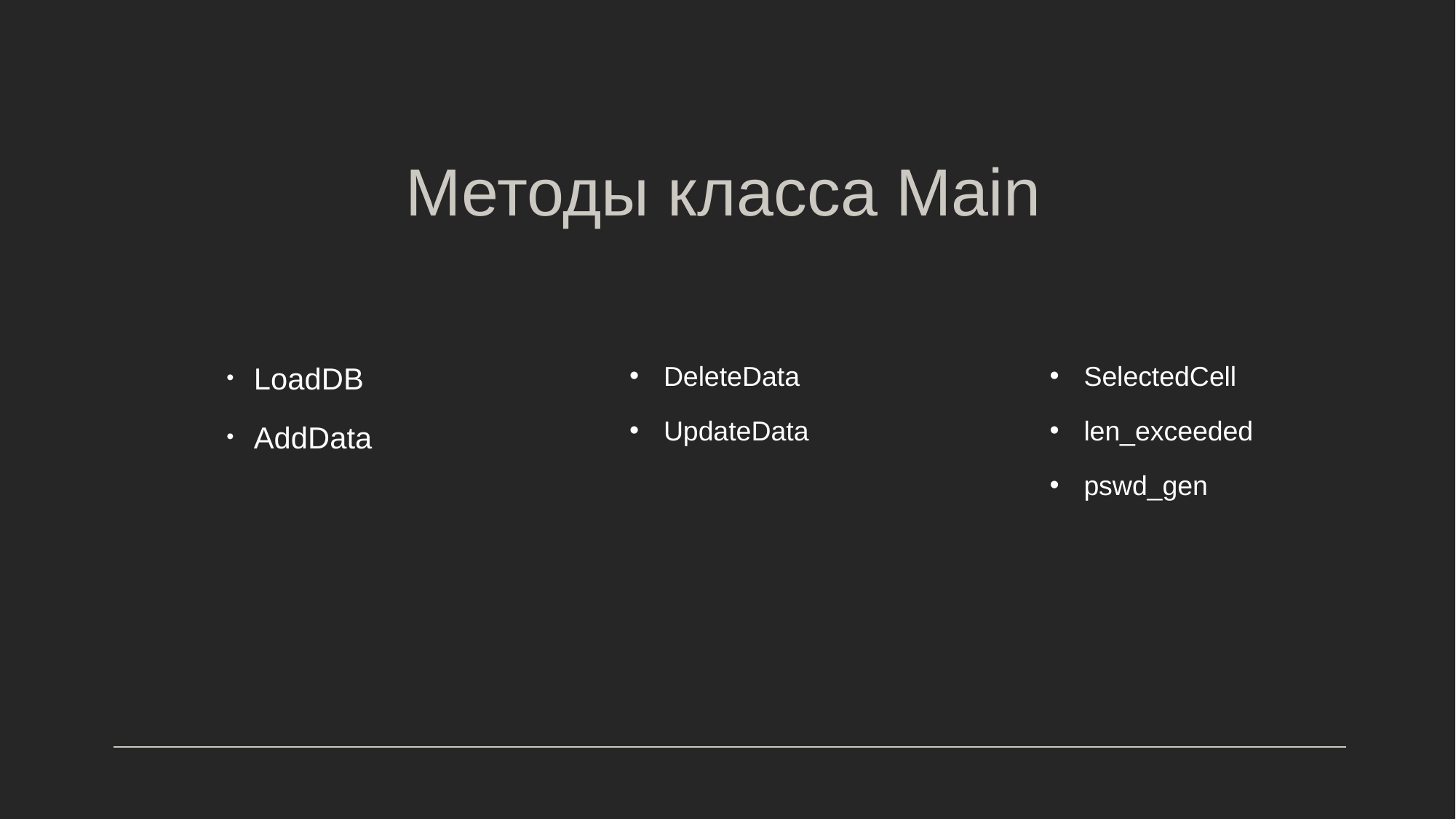

# Методы класса Main
LoadDB
AddData
DeleteData
UpdateData

SelectedCell
len_exceeded
pswd_gen